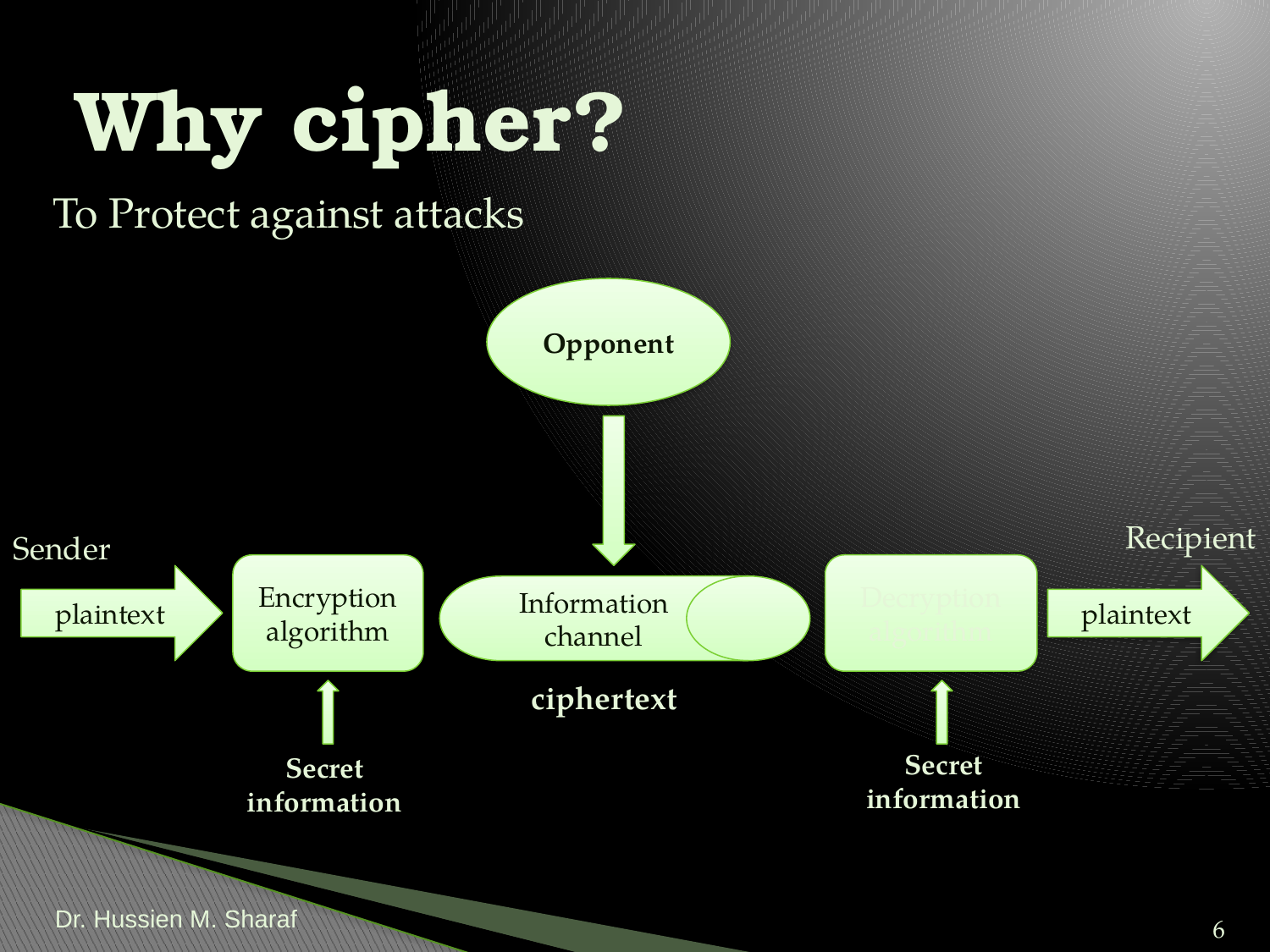

# Why cipher?
To Protect against attacks
Opponent

Recipient
Sender
Encryption algorithm
Decryption algorithm

plaintext

plaintext

Information channel
ciphertext

Secret
information
Secret
information
Dr. Hussien M. Sharaf
6